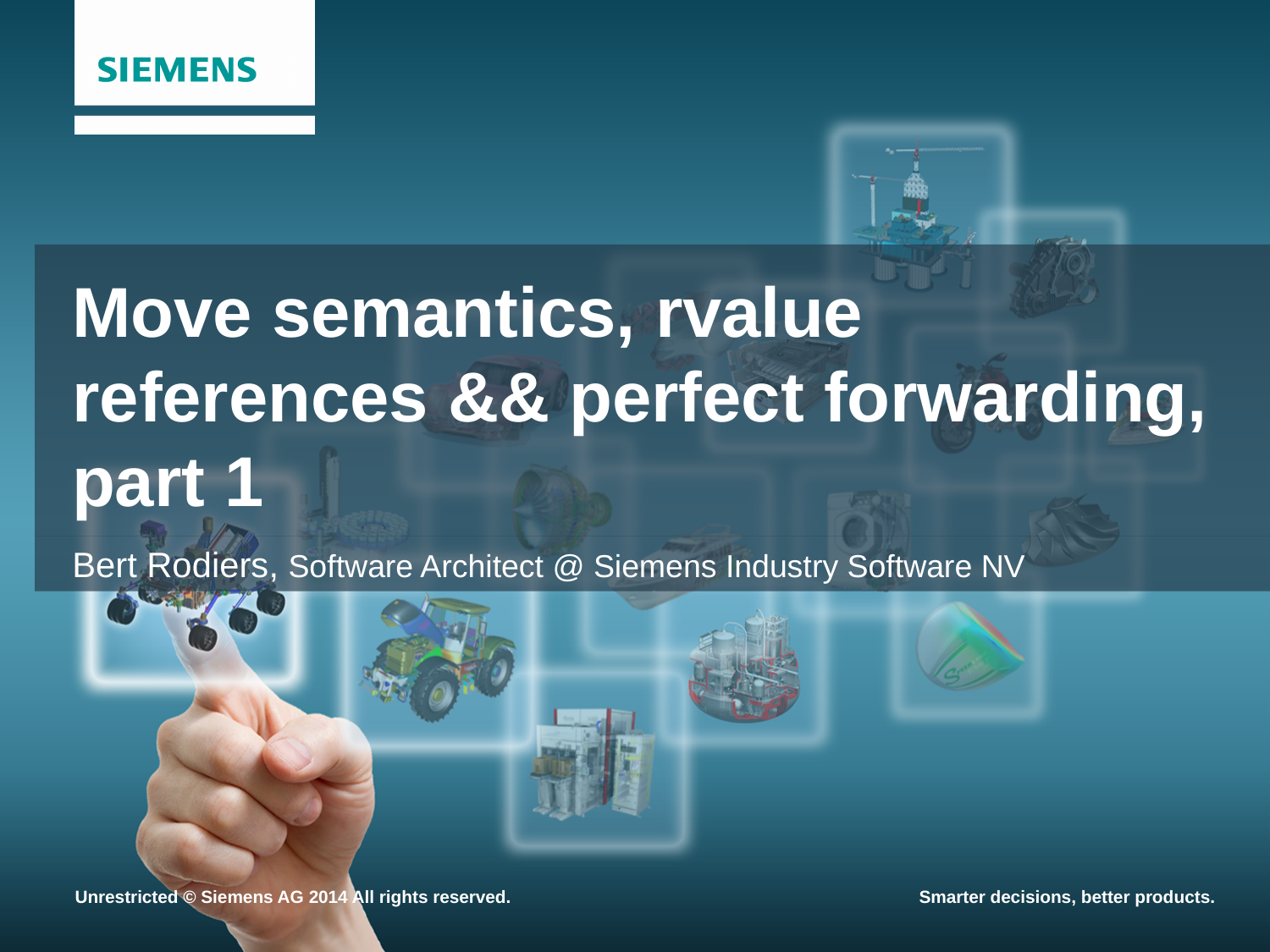

# Move semantics, rvalue references && perfect forwarding, part 1
Bert Rodiers, Software Architect @ Siemens Industry Software NV